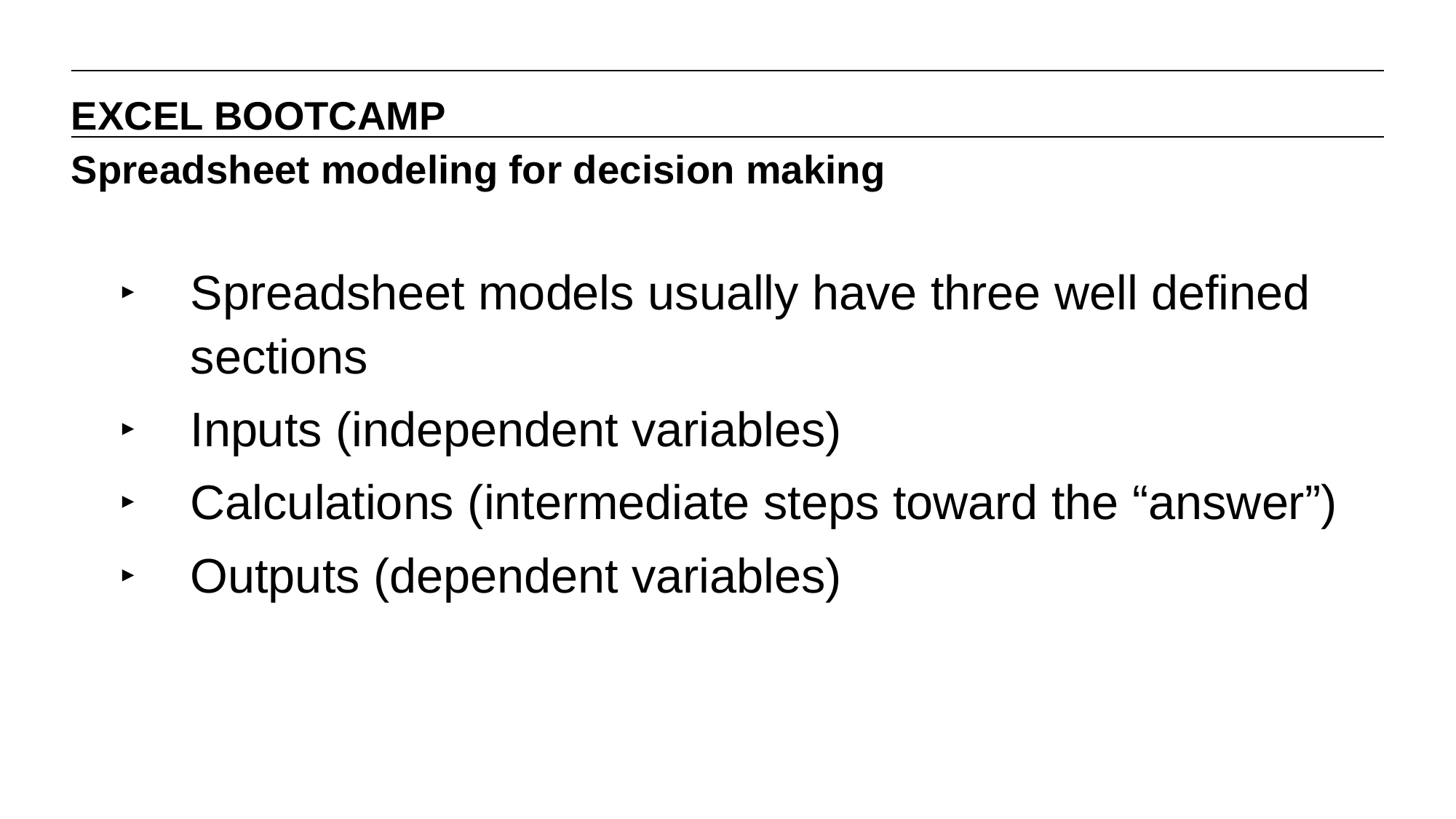

EXCEL BOOTCAMP
Spreadsheet modeling for decision making
Spreadsheet models usually have three well defined sections
Inputs (independent variables)
Calculations (intermediate steps toward the “answer”)
Outputs (dependent variables)